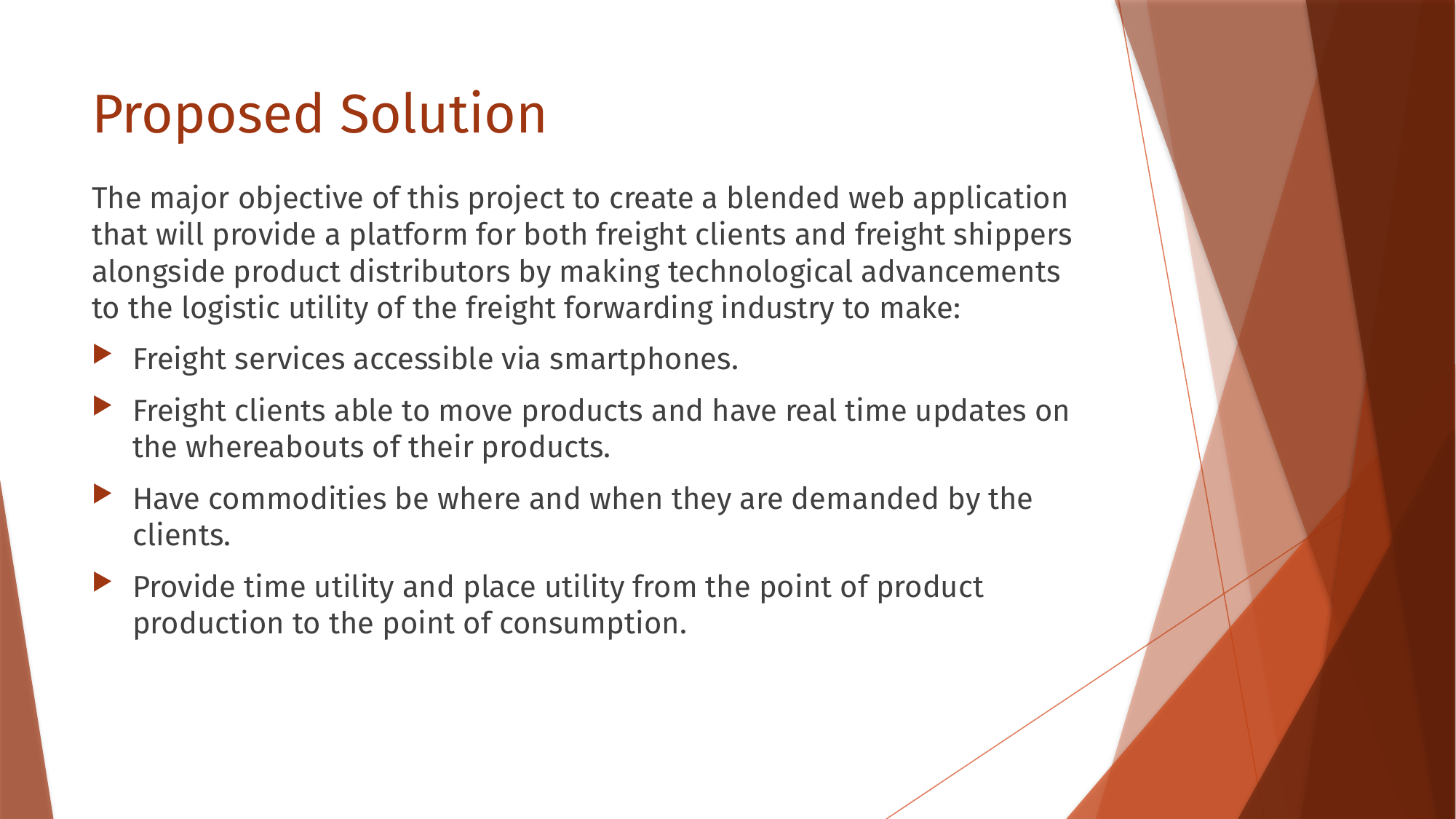

# Proposed Solution
The major objective of this project to create a blended web application that will provide a platform for both freight clients and freight shippers alongside product distributors by making technological advancements to the logistic utility of the freight forwarding industry to make:
Freight services accessible via smartphones.
Freight clients able to move products and have real time updates on the whereabouts of their products.
Have commodities be where and when they are demanded by the clients.
Provide time utility and place utility from the point of product production to the point of consumption.